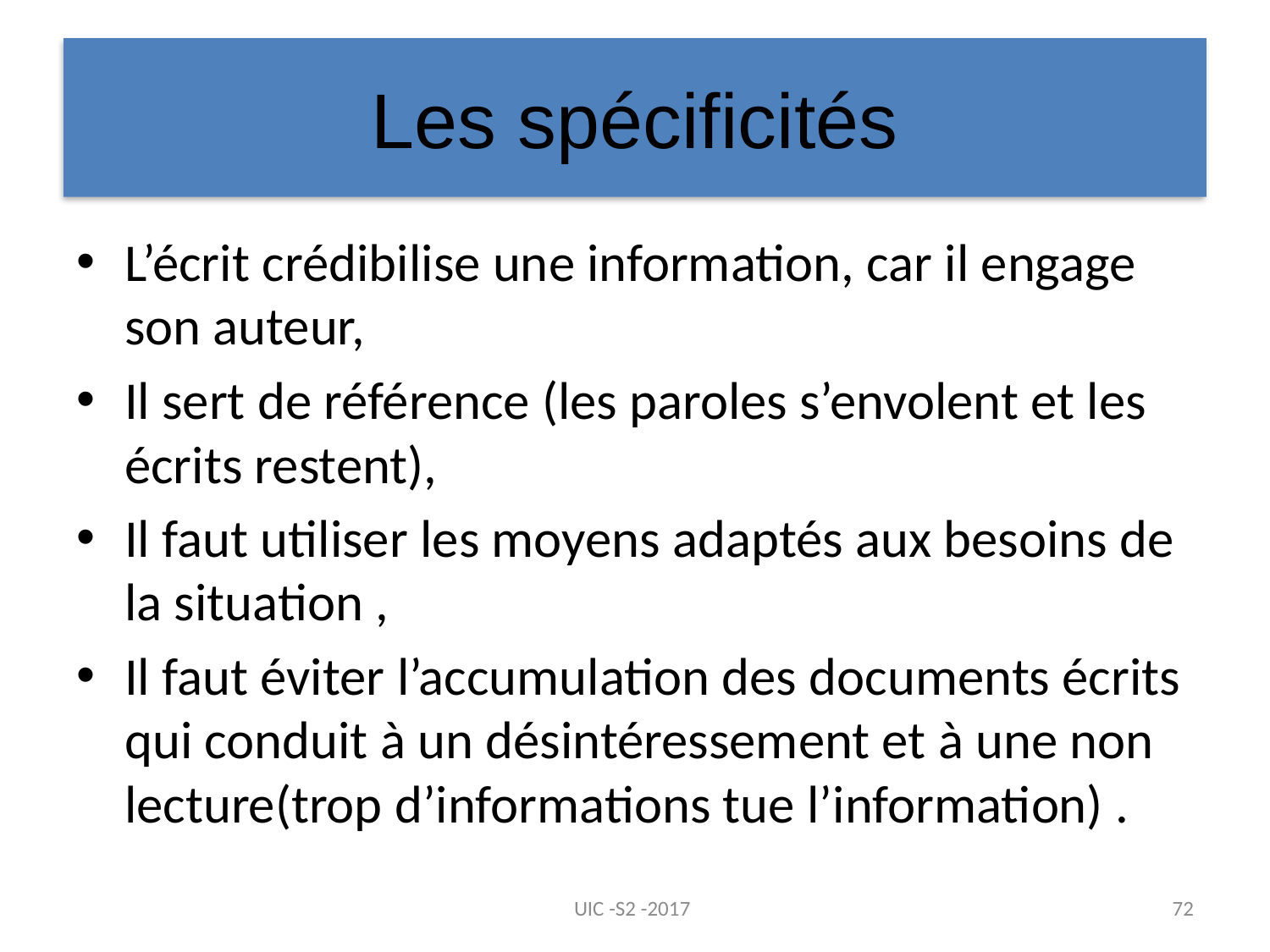

# Les spécificités
L’écrit crédibilise une information, car il engage son auteur,
Il sert de référence (les paroles s’envolent et les écrits restent),
Il faut utiliser les moyens adaptés aux besoins de la situation ,
Il faut éviter l’accumulation des documents écrits qui conduit à un désintéressement et à une non lecture(trop d’informations tue l’information) .

UIC -S2 -2017
72